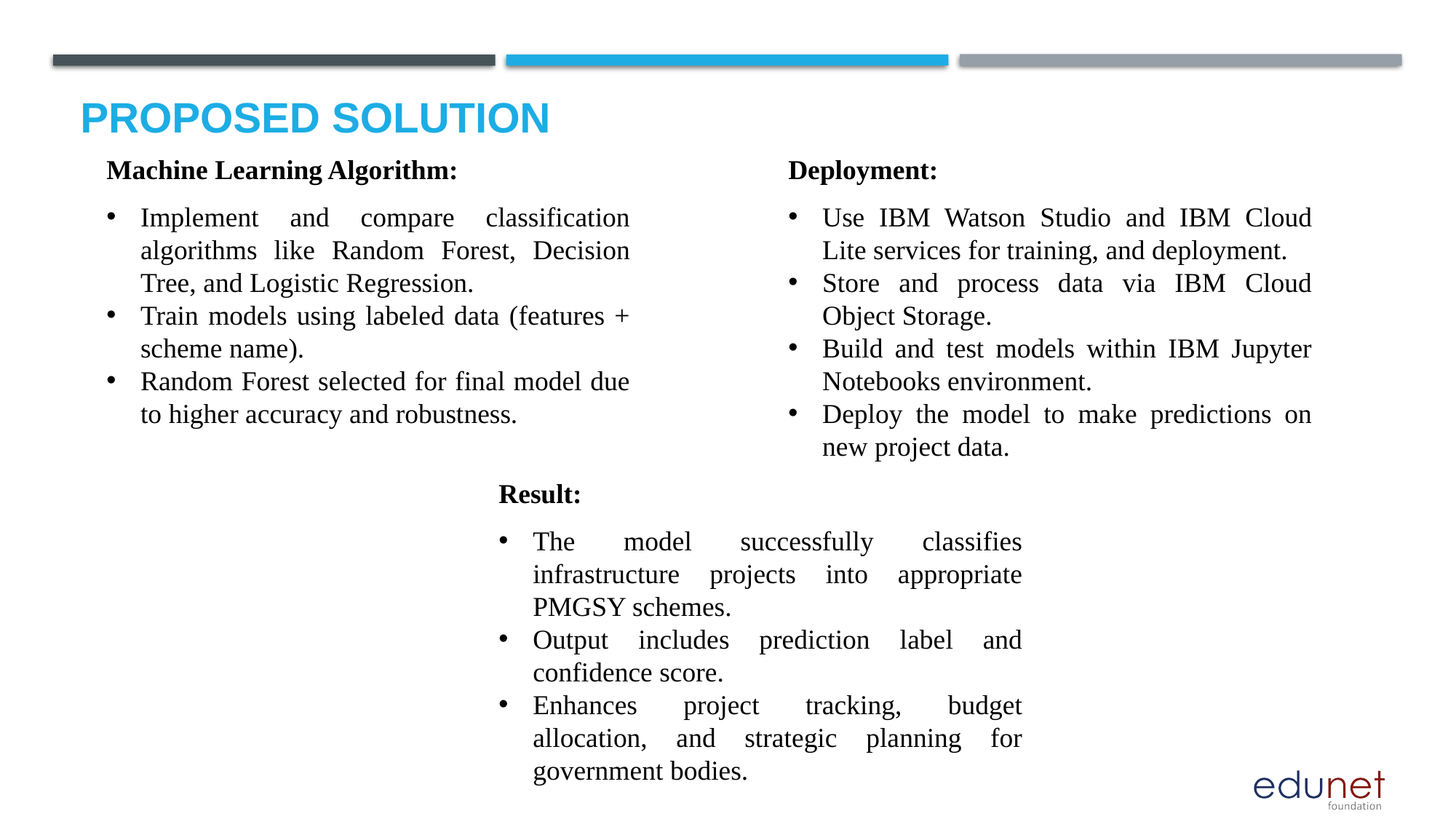

# Proposed Solution
Machine Learning Algorithm:

Implement and compare classification algorithms like Random Forest, Decision Tree, and Logistic Regression.
Train models using labeled data (features + scheme name).
Random Forest selected for final model due to higher accuracy and robustness.
Deployment:

Use IBM Watson Studio and IBM Cloud Lite services for training, and deployment.
Store and process data via IBM Cloud Object Storage.
Build and test models within IBM Jupyter Notebooks environment.
Deploy the model to make predictions on new project data.
Result:

The model successfully classifies infrastructure projects into appropriate PMGSY schemes.
Output includes prediction label and confidence score.
Enhances project tracking, budget allocation, and strategic planning for government bodies.